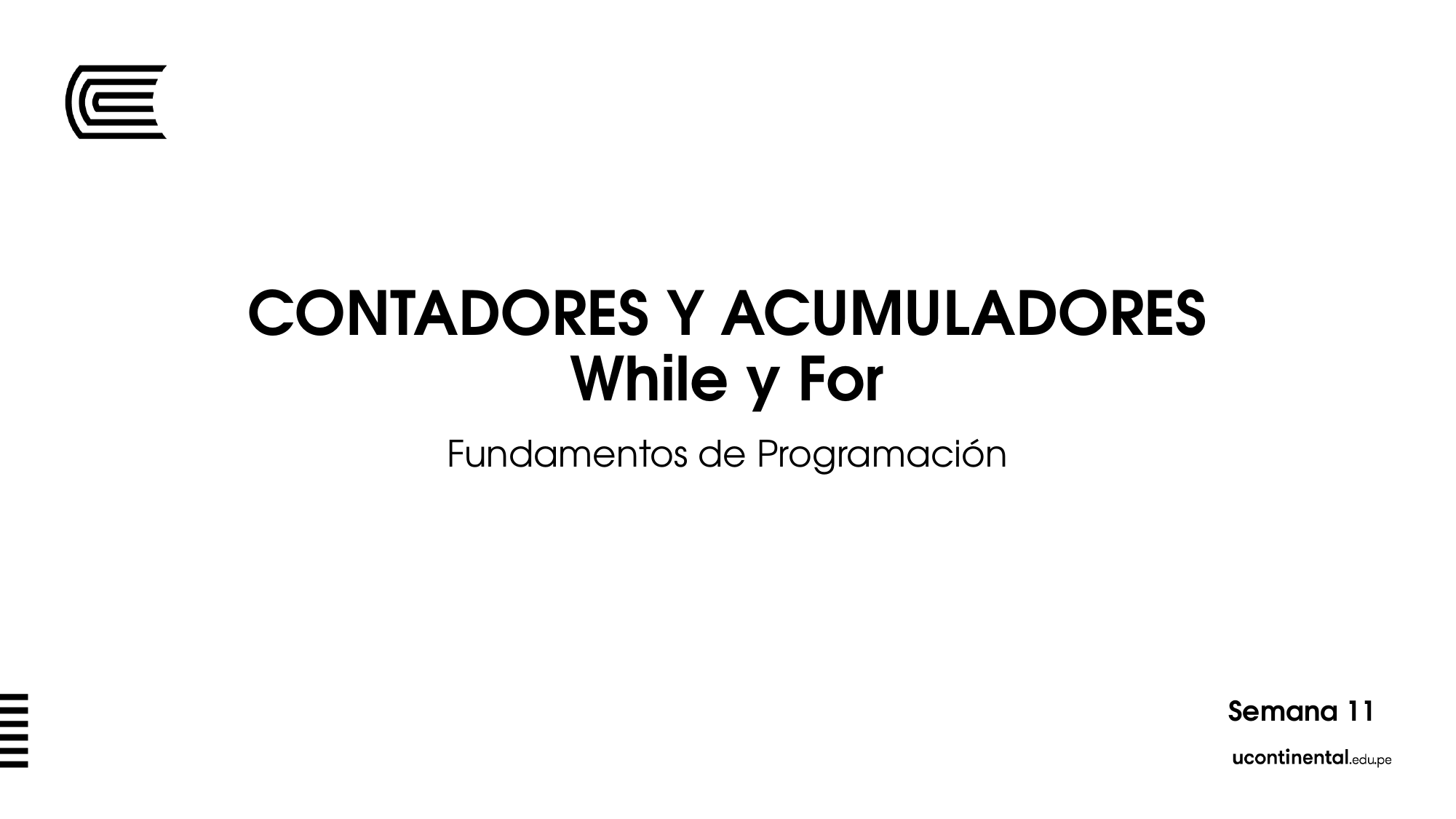

# CONTADORES Y ACUMULADORES While y For
Fundamentos de Programación
Semana 11